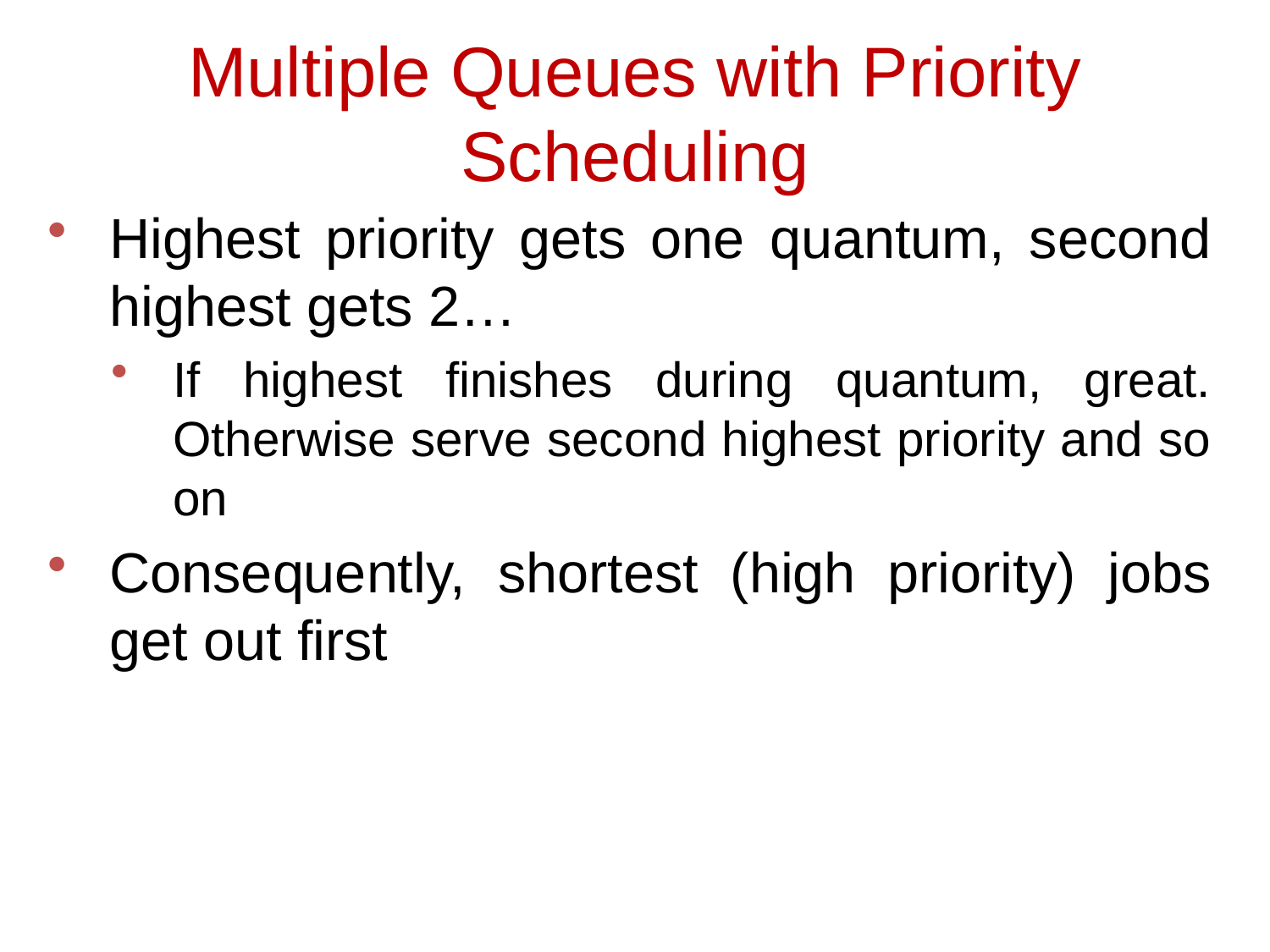

Multiple Queues with Priority Scheduling
Highest priority gets one quantum, second highest gets 2…
If highest finishes during quantum, great. Otherwise serve second highest priority and so on
Consequently, shortest (high priority) jobs get out first